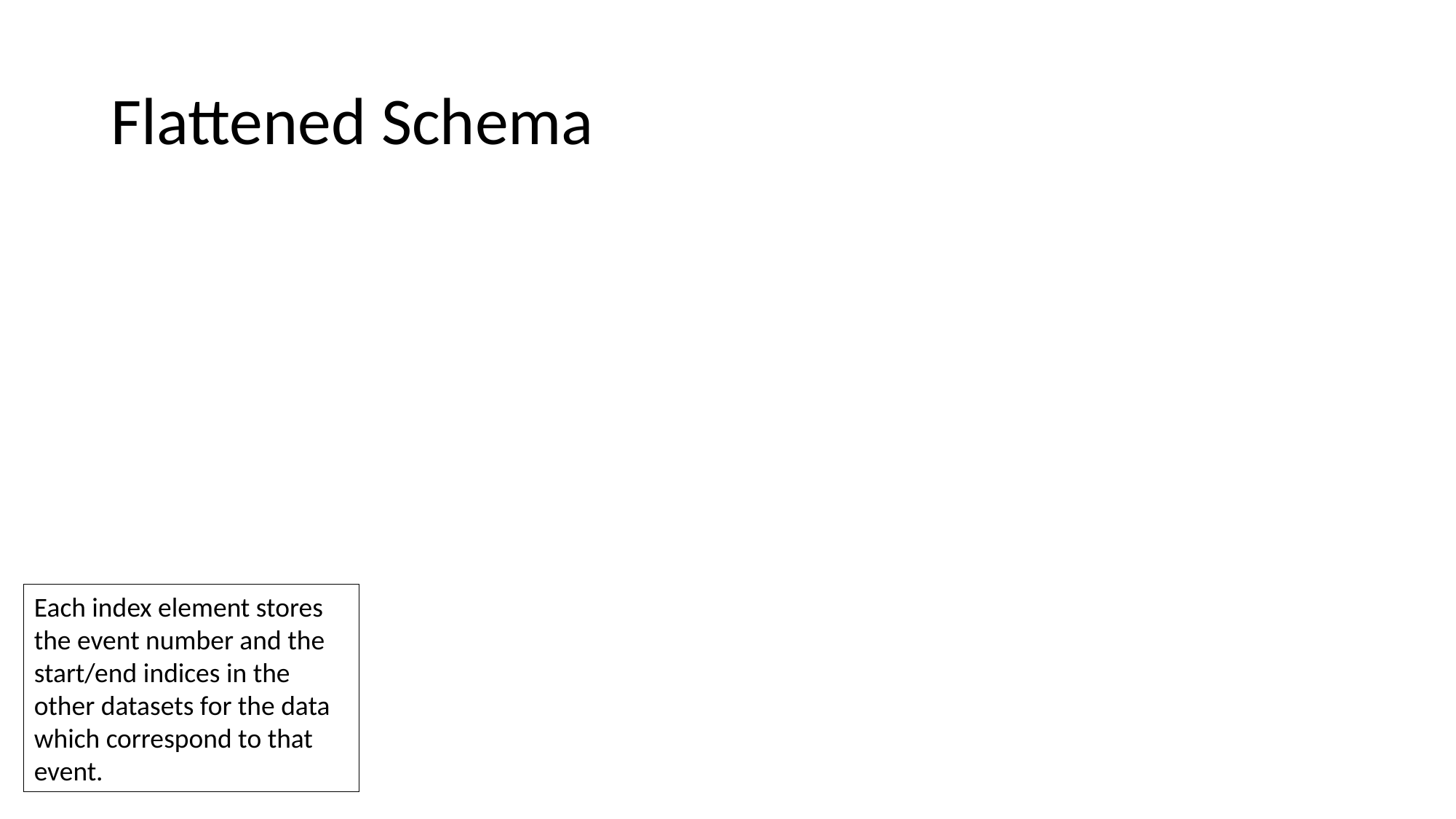

# Flattened Schema
Each index element stores the event number and the start/end indices in the other datasets for the data which correspond to that event.